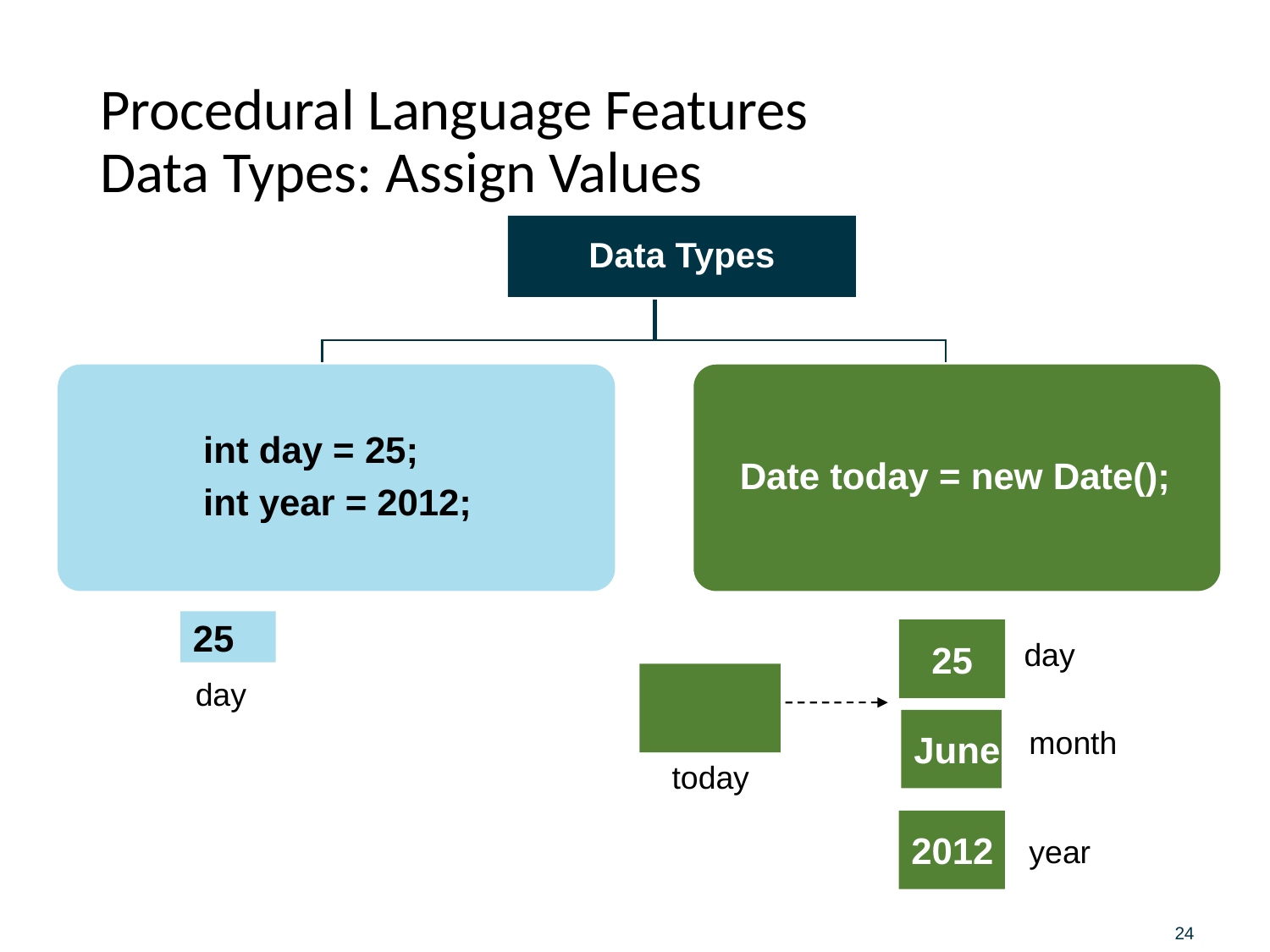

# Procedural Language Features Data Types: Assign Values

Data Types

	int day = 25;
	int year = 2012;
Date today = new Date();
25
25
day

day

June
month
today
2012
year
24